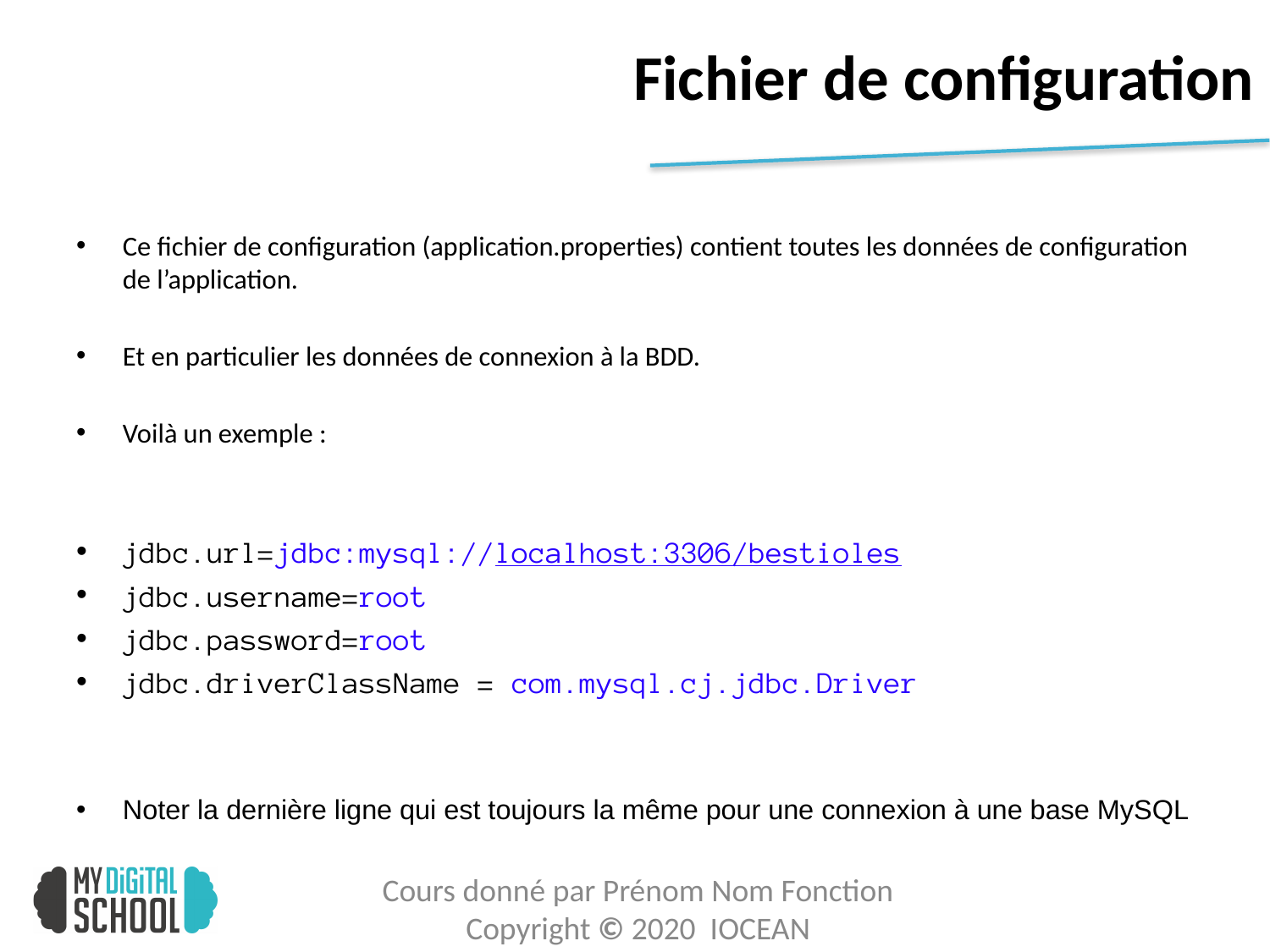

# Fichier de configuration
Ce fichier de configuration (application.properties) contient toutes les données de configuration de l’application.

Et en particulier les données de connexion à la BDD.

Voilà un exemple :

jdbc.url=jdbc:mysql://localhost:3306/bestioles
jdbc.username=root
jdbc.password=root
jdbc.driverClassName = com.mysql.cj.jdbc.Driver

Noter la dernière ligne qui est toujours la même pour une connexion à une base MySQL